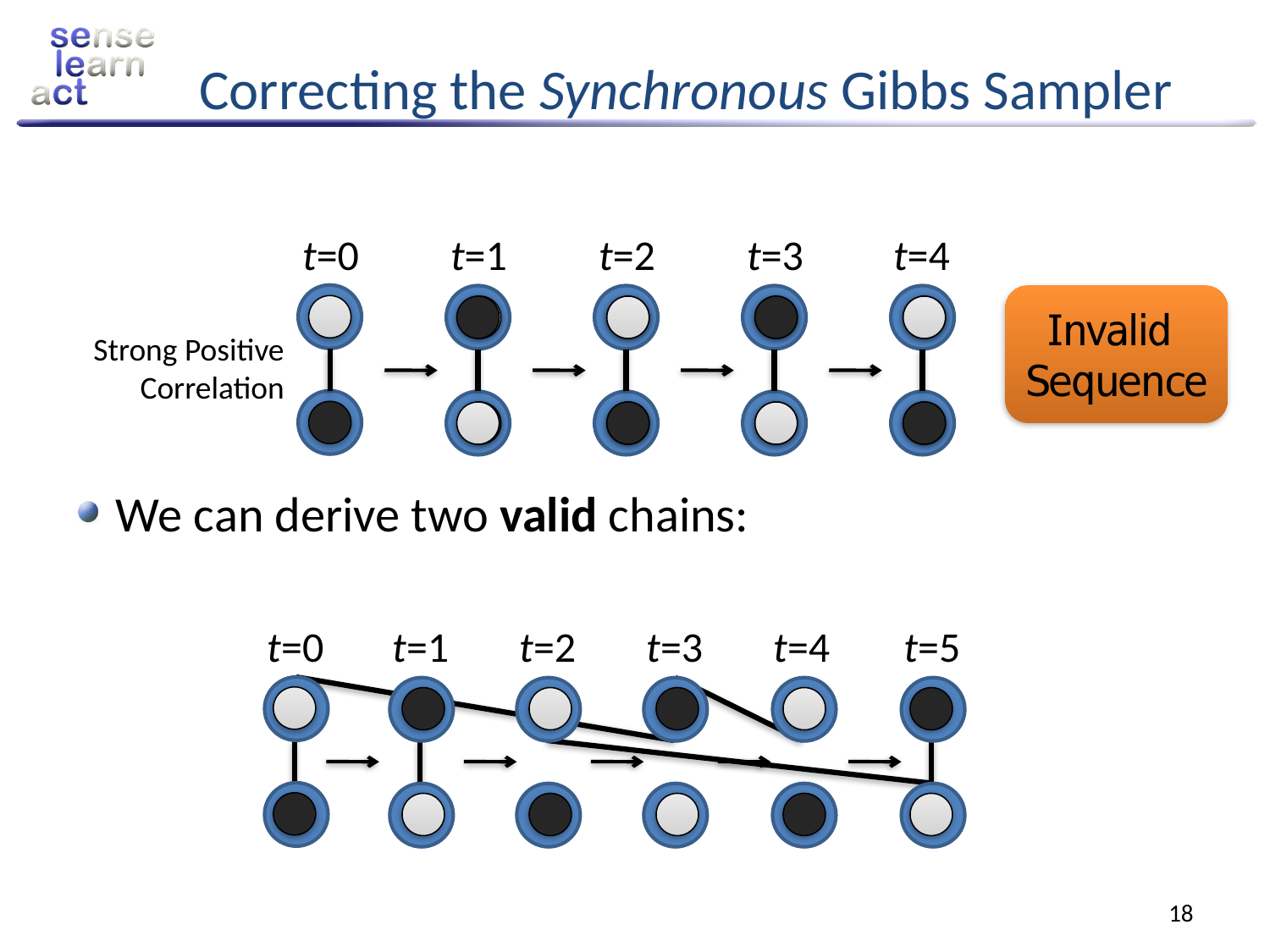

# Correcting the Synchronous Gibbs Sampler
t=0

Strong Positive
Correlation

t=1

t=2

t=3

t=4

Invalid
Sequence

We can derive two valid chains:
t=0
t=1
t=2
t=3
t=4
t=5

18